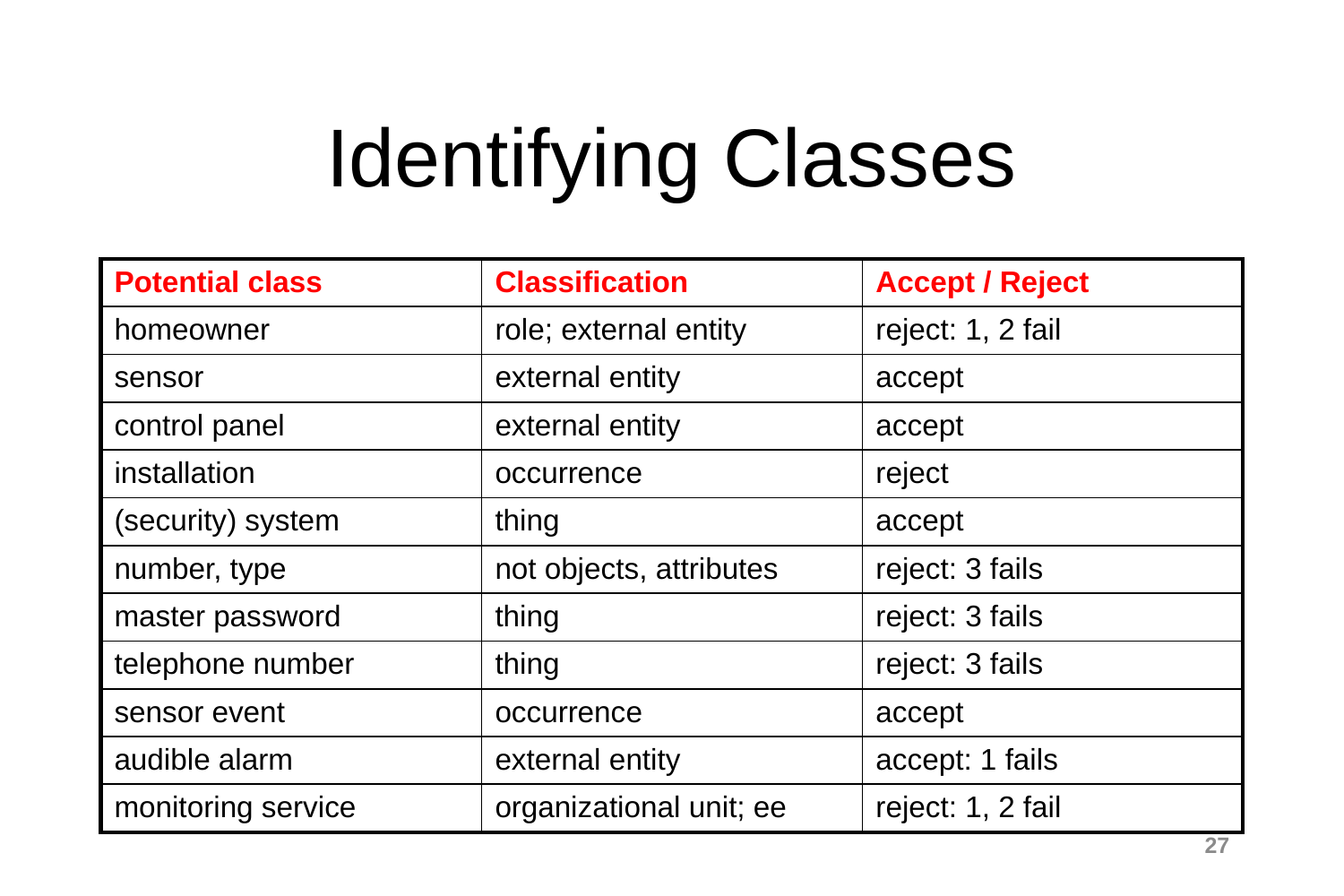

Identifying Classes
| Potential class | Classification | Accept / Reject |
| --- | --- | --- |
| homeowner | role; external entity | reject: 1, 2 fail |
| sensor | external entity | accept |
| control panel | external entity | accept |
| installation | occurrence | reject |
| (security) system | thing | accept |
| number, type | not objects, attributes | reject: 3 fails |
| master password | thing | reject: 3 fails |
| telephone number | thing | reject: 3 fails |
| sensor event | occurrence | accept |
| audible alarm | external entity | accept: 1 fails |
| monitoring service | organizational unit; ee | reject: 1, 2 fail |
27